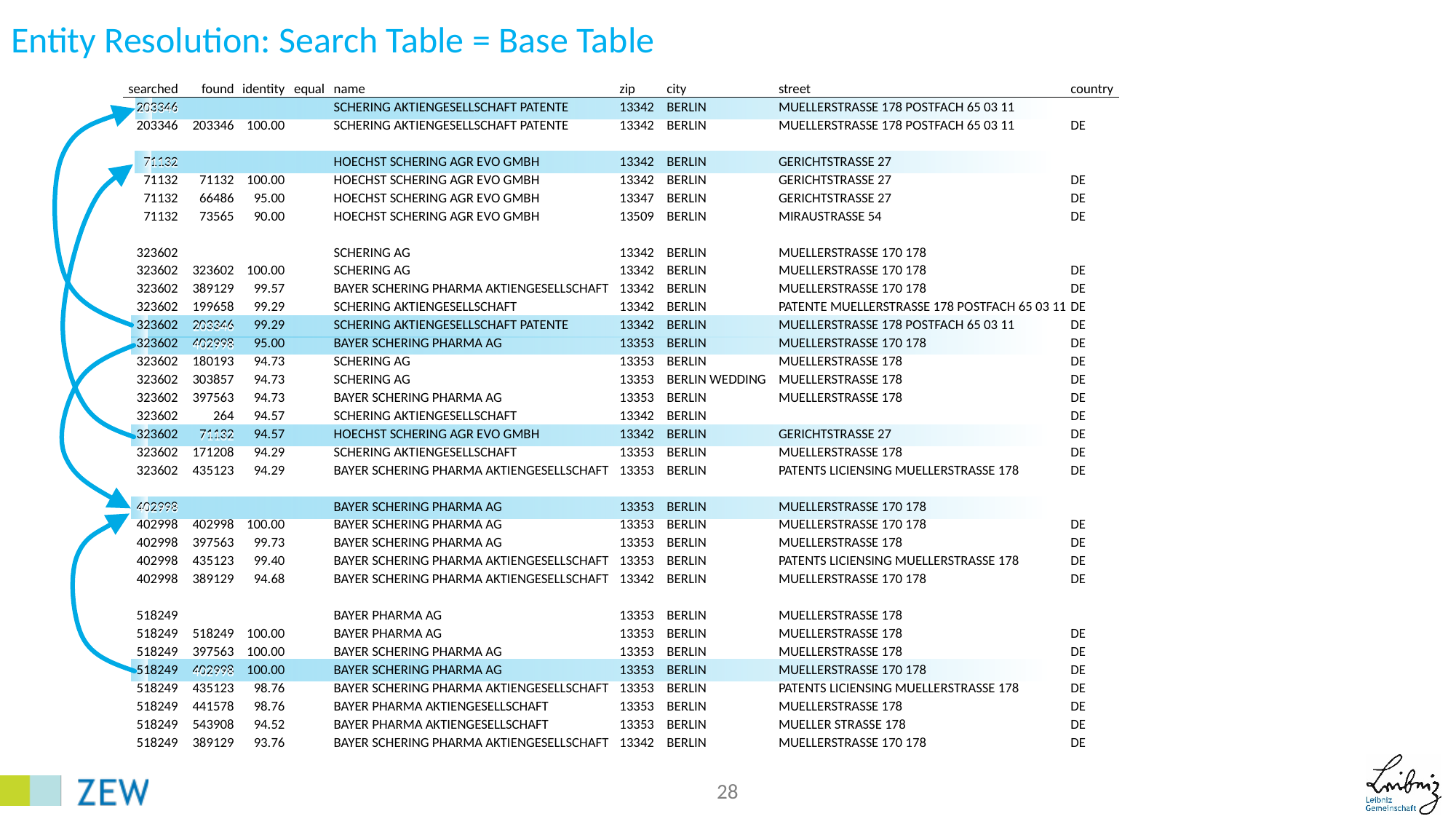

# Entity Resolution: Search Table = Base Table
| searched | found | identity | equal | name | zip | city | street | country |
| --- | --- | --- | --- | --- | --- | --- | --- | --- |
| 203346 |  |  |  | SCHERING AKTIENGESELLSCHAFT PATENTE | 13342 | BERLIN | MUELLERSTRASSE 178 POSTFACH 65 03 11 |  |
| 203346 | 203346 | 100.00 |  | SCHERING AKTIENGESELLSCHAFT PATENTE | 13342 | BERLIN | MUELLERSTRASSE 178 POSTFACH 65 03 11 | DE |
|  |  |  |  |  |  |  |  |  |
| 71132 |  |  |  | HOECHST SCHERING AGR EVO GMBH | 13342 | BERLIN | GERICHTSTRASSE 27 |  |
| 71132 | 71132 | 100.00 |  | HOECHST SCHERING AGR EVO GMBH | 13342 | BERLIN | GERICHTSTRASSE 27 | DE |
| 71132 | 66486 | 95.00 |  | HOECHST SCHERING AGR EVO GMBH | 13347 | BERLIN | GERICHTSTRASSE 27 | DE |
| 71132 | 73565 | 90.00 |  | HOECHST SCHERING AGR EVO GMBH | 13509 | BERLIN | MIRAUSTRASSE 54 | DE |
|  |  |  |  |  |  |  |  |  |
| 323602 |  |  |  | SCHERING AG | 13342 | BERLIN | MUELLERSTRASSE 170 178 |  |
| 323602 | 323602 | 100.00 |  | SCHERING AG | 13342 | BERLIN | MUELLERSTRASSE 170 178 | DE |
| 323602 | 389129 | 99.57 |  | BAYER SCHERING PHARMA AKTIENGESELLSCHAFT | 13342 | BERLIN | MUELLERSTRASSE 170 178 | DE |
| 323602 | 199658 | 99.29 |  | SCHERING AKTIENGESELLSCHAFT | 13342 | BERLIN | PATENTE MUELLERSTRASSE 178 POSTFACH 65 03 11 | DE |
| 323602 | 203346 | 99.29 |  | SCHERING AKTIENGESELLSCHAFT PATENTE | 13342 | BERLIN | MUELLERSTRASSE 178 POSTFACH 65 03 11 | DE |
| 323602 | 402998 | 95.00 |  | BAYER SCHERING PHARMA AG | 13353 | BERLIN | MUELLERSTRASSE 170 178 | DE |
| 323602 | 180193 | 94.73 |  | SCHERING AG | 13353 | BERLIN | MUELLERSTRASSE 178 | DE |
| 323602 | 303857 | 94.73 |  | SCHERING AG | 13353 | BERLIN WEDDING | MUELLERSTRASSE 178 | DE |
| 323602 | 397563 | 94.73 |  | BAYER SCHERING PHARMA AG | 13353 | BERLIN | MUELLERSTRASSE 178 | DE |
| 323602 | 264 | 94.57 |  | SCHERING AKTIENGESELLSCHAFT | 13342 | BERLIN |  | DE |
| 323602 | 71132 | 94.57 |  | HOECHST SCHERING AGR EVO GMBH | 13342 | BERLIN | GERICHTSTRASSE 27 | DE |
| 323602 | 171208 | 94.29 |  | SCHERING AKTIENGESELLSCHAFT | 13353 | BERLIN | MUELLERSTRASSE 178 | DE |
| 323602 | 435123 | 94.29 |  | BAYER SCHERING PHARMA AKTIENGESELLSCHAFT | 13353 | BERLIN | PATENTS LICIENSING MUELLERSTRASSE 178 | DE |
|  |  |  |  |  |  |  |  |  |
| 402998 |  |  |  | BAYER SCHERING PHARMA AG | 13353 | BERLIN | MUELLERSTRASSE 170 178 |  |
| 402998 | 402998 | 100.00 |  | BAYER SCHERING PHARMA AG | 13353 | BERLIN | MUELLERSTRASSE 170 178 | DE |
| 402998 | 397563 | 99.73 |  | BAYER SCHERING PHARMA AG | 13353 | BERLIN | MUELLERSTRASSE 178 | DE |
| 402998 | 435123 | 99.40 |  | BAYER SCHERING PHARMA AKTIENGESELLSCHAFT | 13353 | BERLIN | PATENTS LICIENSING MUELLERSTRASSE 178 | DE |
| 402998 | 389129 | 94.68 |  | BAYER SCHERING PHARMA AKTIENGESELLSCHAFT | 13342 | BERLIN | MUELLERSTRASSE 170 178 | DE |
|  |  |  |  |  |  |  |  |  |
| 518249 |  |  |  | BAYER PHARMA AG | 13353 | BERLIN | MUELLERSTRASSE 178 |  |
| 518249 | 518249 | 100.00 |  | BAYER PHARMA AG | 13353 | BERLIN | MUELLERSTRASSE 178 | DE |
| 518249 | 397563 | 100.00 |  | BAYER SCHERING PHARMA AG | 13353 | BERLIN | MUELLERSTRASSE 178 | DE |
| 518249 | 402998 | 100.00 |  | BAYER SCHERING PHARMA AG | 13353 | BERLIN | MUELLERSTRASSE 170 178 | DE |
| 518249 | 435123 | 98.76 |  | BAYER SCHERING PHARMA AKTIENGESELLSCHAFT | 13353 | BERLIN | PATENTS LICIENSING MUELLERSTRASSE 178 | DE |
| 518249 | 441578 | 98.76 |  | BAYER PHARMA AKTIENGESELLSCHAFT | 13353 | BERLIN | MUELLERSTRASSE 178 | DE |
| 518249 | 543908 | 94.52 |  | BAYER PHARMA AKTIENGESELLSCHAFT | 13353 | BERLIN | MUELLER STRASSE 178 | DE |
| 518249 | 389129 | 93.76 |  | BAYER SCHERING PHARMA AKTIENGESELLSCHAFT | 13342 | BERLIN | MUELLERSTRASSE 170 178 | DE |
203346

71132

203346

402998

71132

402998

402998

28